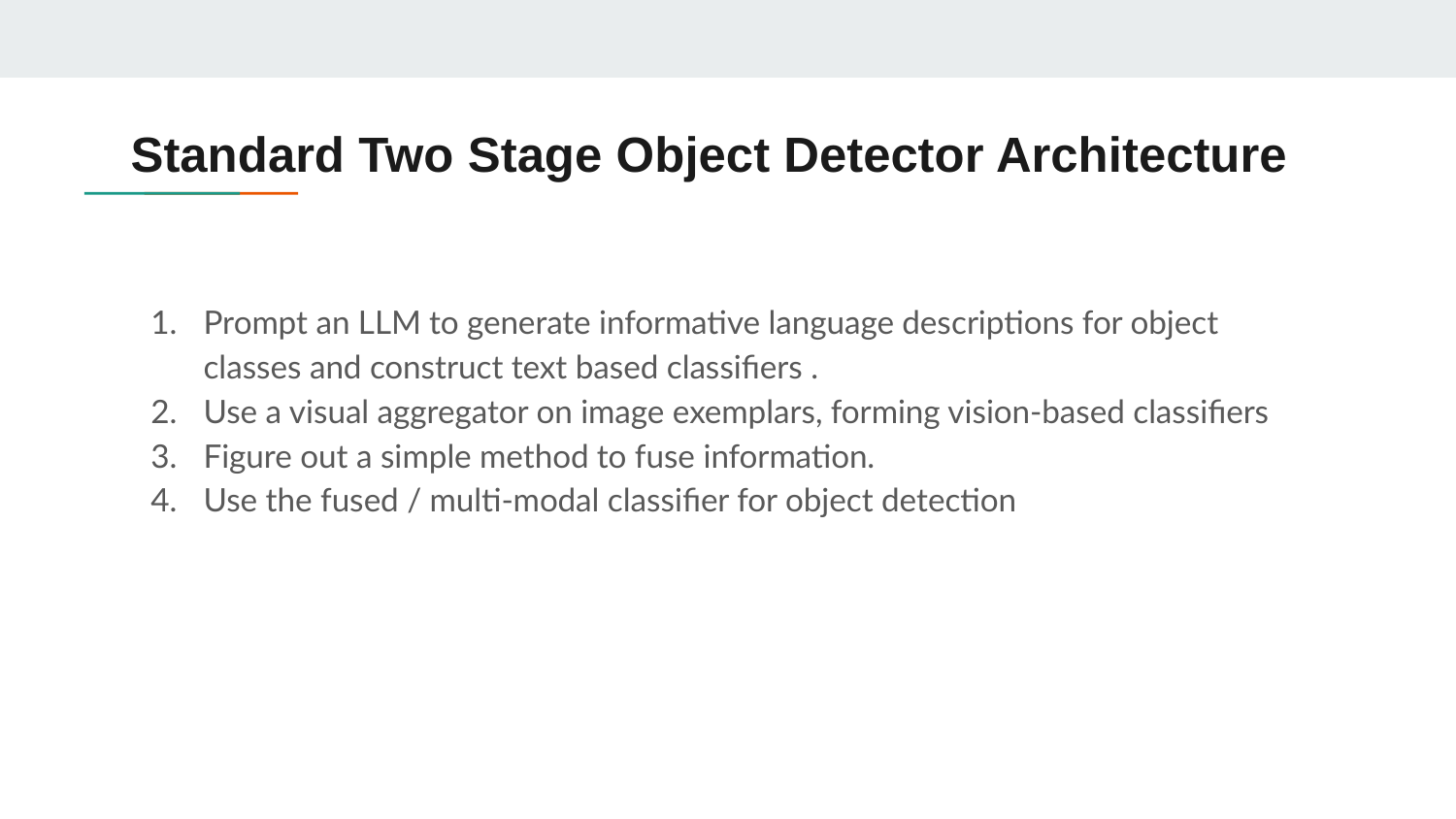

# Standard Two Stage Object Detector Architecture
Prompt an LLM to generate informative language descriptions for object classes and construct text based classifiers .
Use a visual aggregator on image exemplars, forming vision-based classifiers
Figure out a simple method to fuse information.
Use the fused / multi-modal classifier for object detection